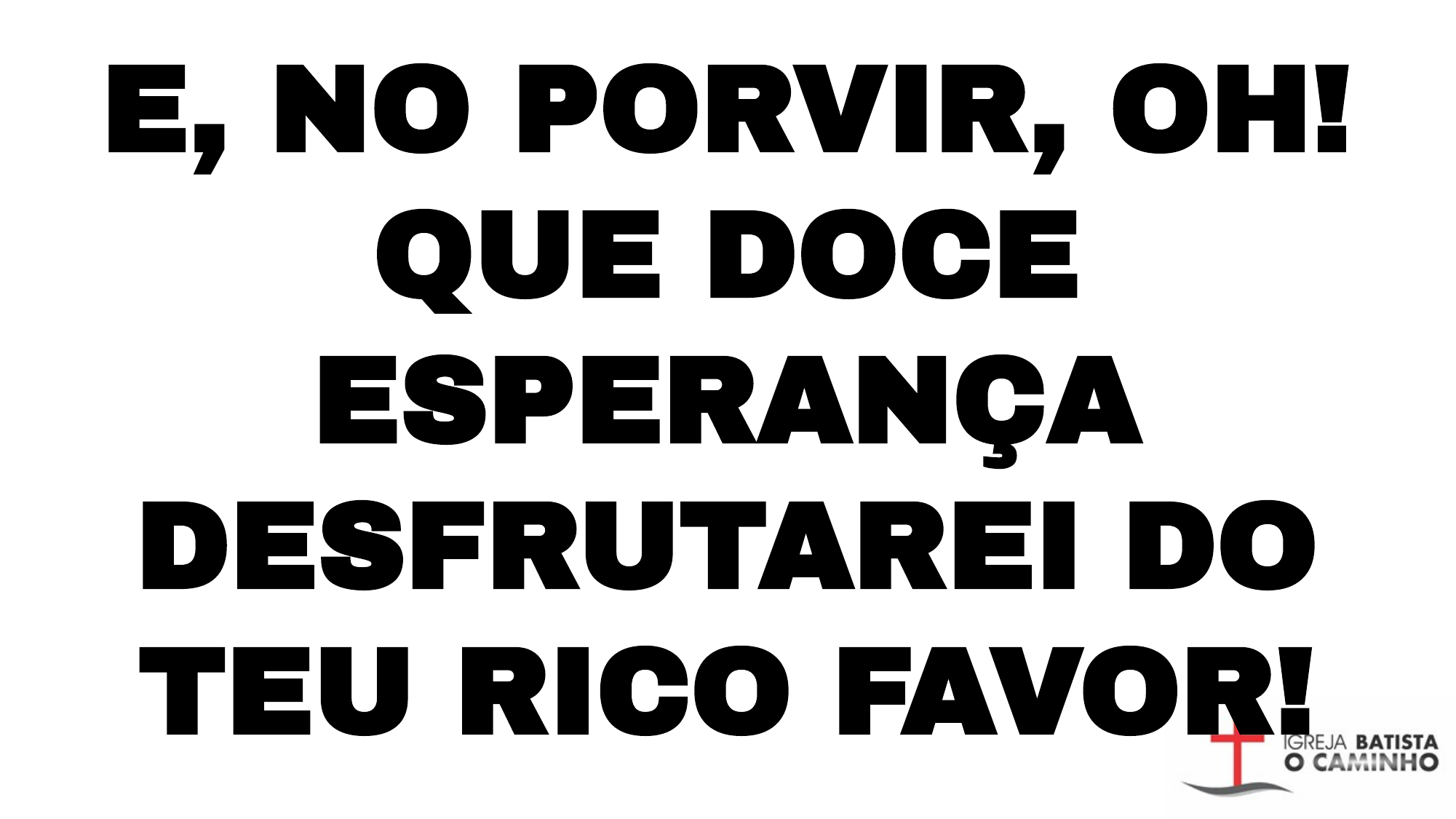

E, NO PORVIR, OH! QUE DOCE ESPERANÇA
DESFRUTAREI DO TEU RICO FAVOR!